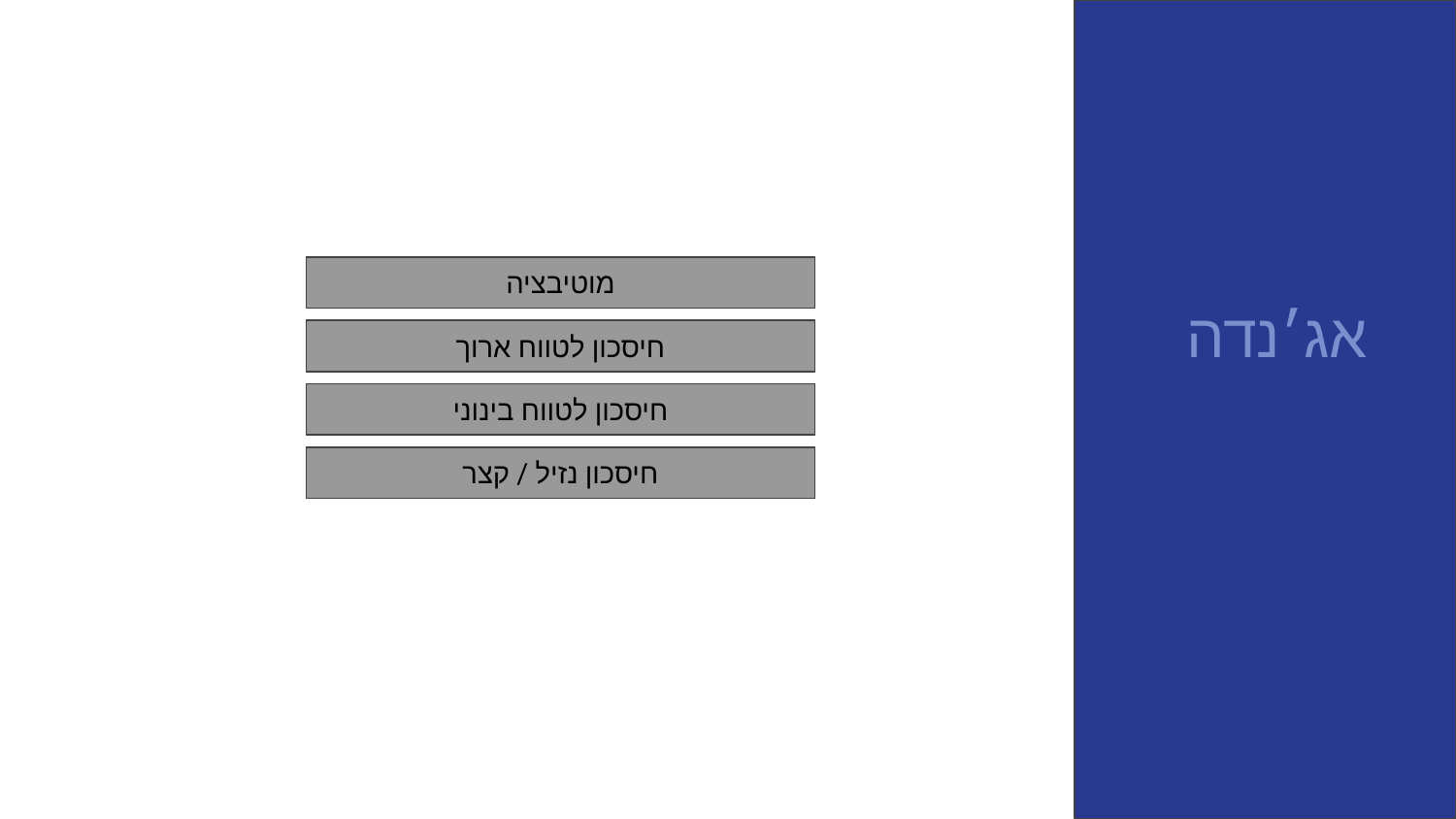

מוטיבציה
אג׳נדה
חיסכון לטווח ארוך
חיסכון לטווח בינוני
חיסכון נזיל / קצר